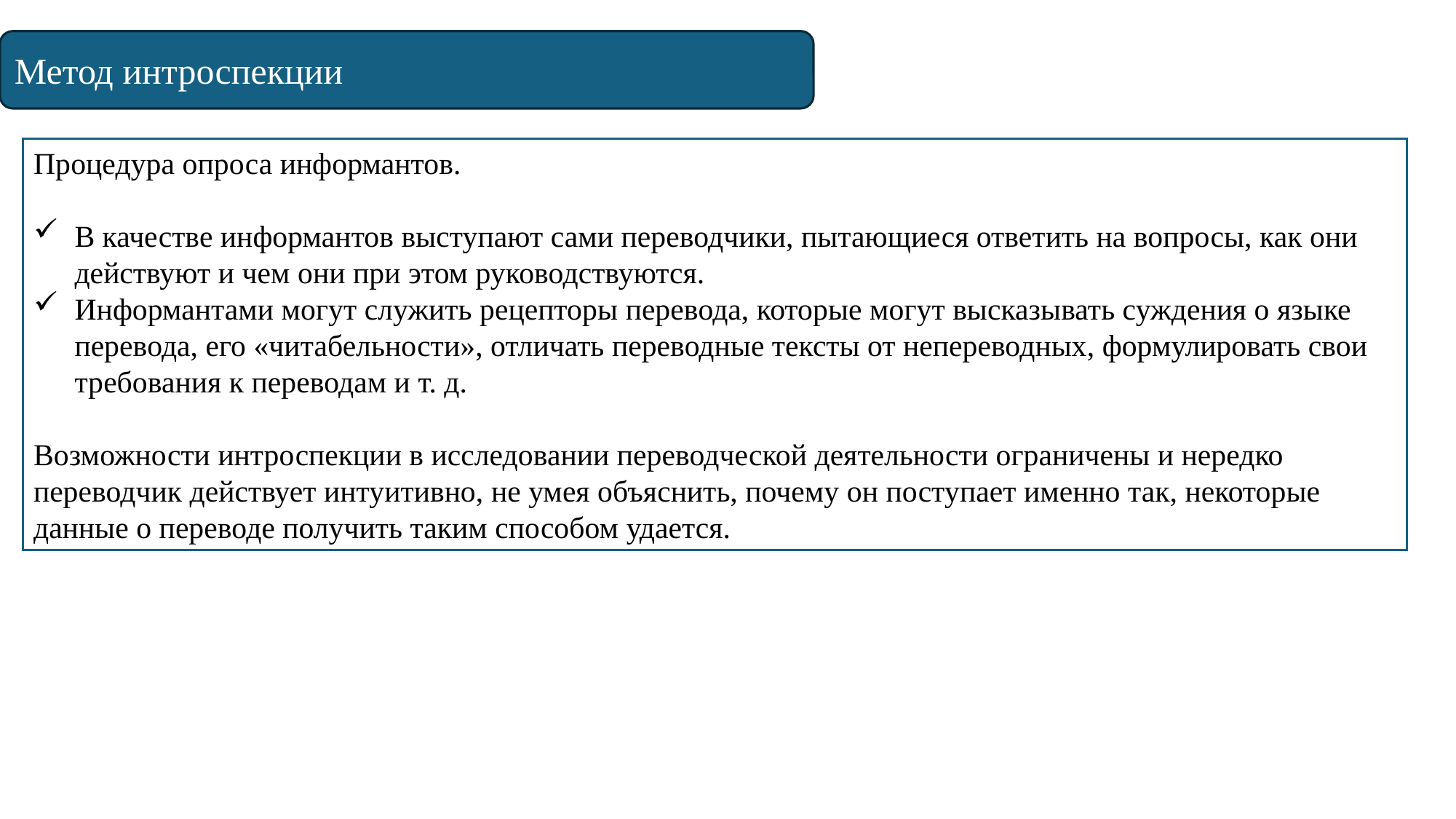

Метод интроспекции
Процедура опроса информантов.

В качестве информантов выступают сами переводчики, пытающиеся ответить на вопросы, как они действуют и чем они при этом руководствуются.
Информантами могут служить рецепторы перевода, которые могут высказывать суждения о языке перевода, его «читабельности», отличать переводные тексты от непереводных, формулировать свои требования к переводам и т. д.

Возможности интроспекции в исследовании переводческой деятельности ограничены и нередко переводчик действует интуитивно, не умея объяснить, почему он поступает именно так, некоторые данные о переводе получить таким способом удается.